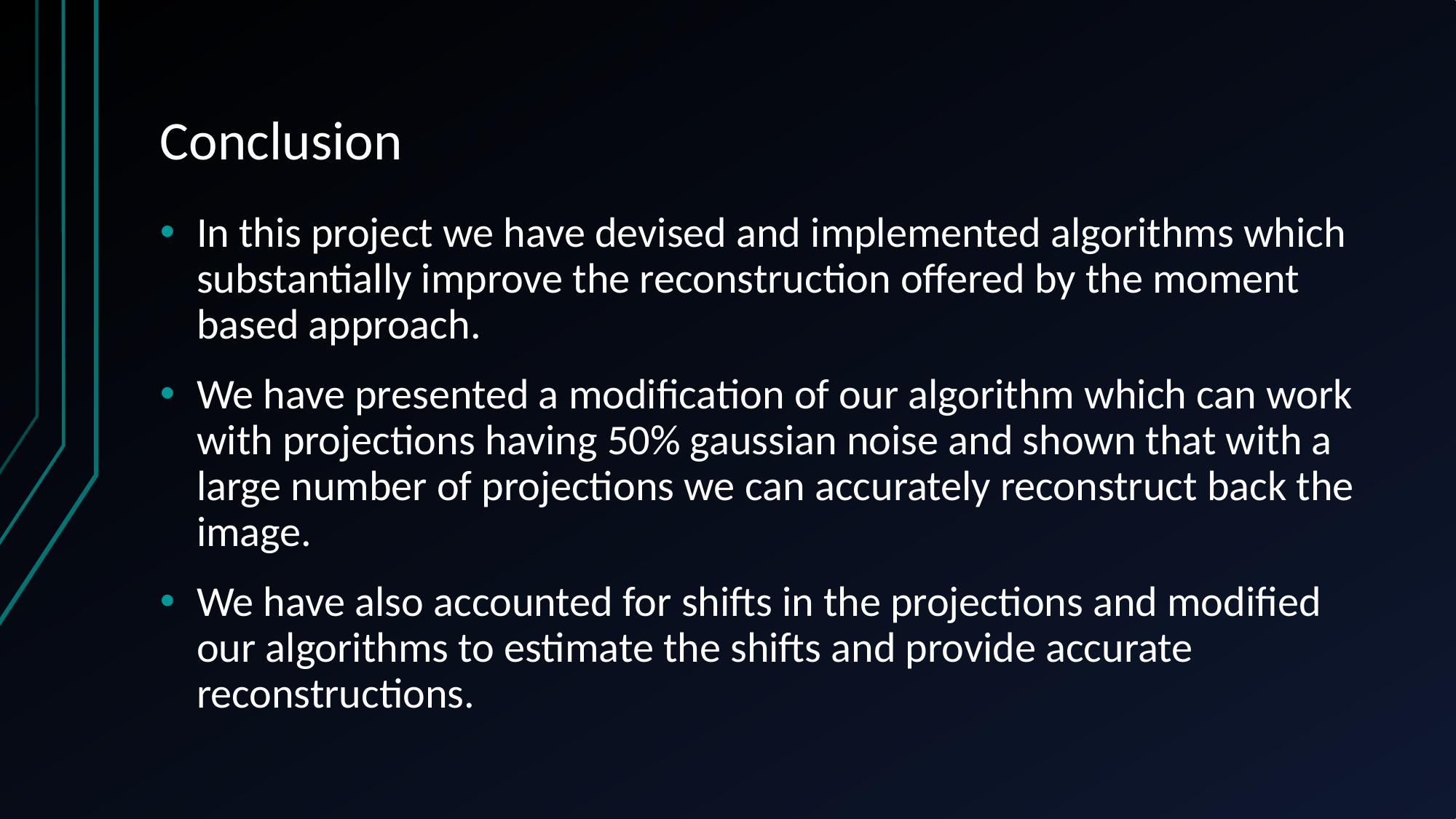

# Conclusion
In this project we have devised and implemented algorithms which substantially improve the reconstruction offered by the moment based approach.
We have presented a modification of our algorithm which can work with projections having 50% gaussian noise and shown that with a large number of projections we can accurately reconstruct back the image.
We have also accounted for shifts in the projections and modified our algorithms to estimate the shifts and provide accurate reconstructions.